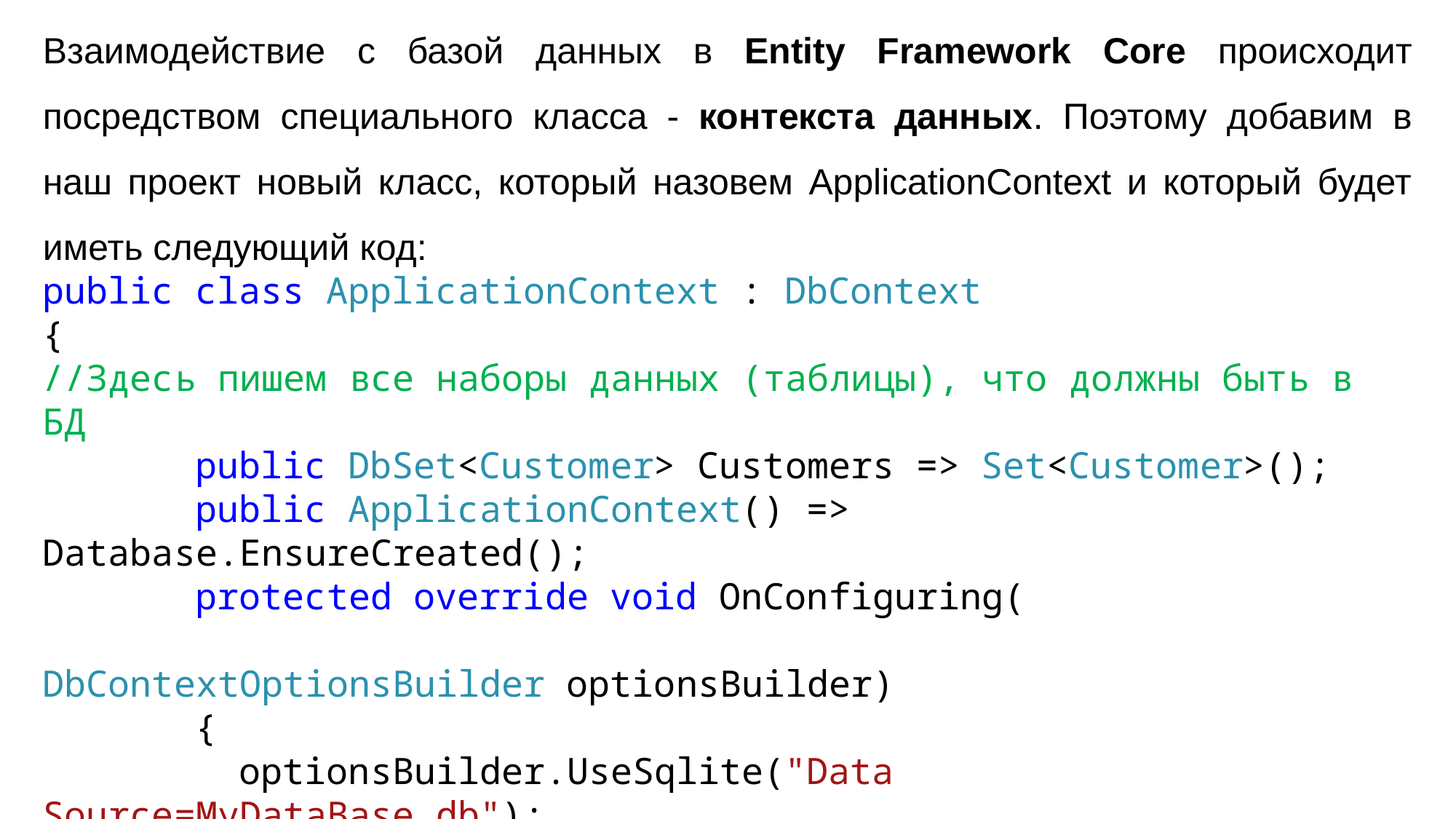

Взаимодействие с базой данных в Entity Framework Core происходит посредством специального класса - контекста данных. Поэтому добавим в наш проект новый класс, который назовем ApplicationContext и который будет иметь следующий код:
public class ApplicationContext : DbContext
{
//Здесь пишем все наборы данных (таблицы), что должны быть в БД
       public DbSet<Customer> Customers => Set<Customer>();
       public ApplicationContext() => Database.EnsureCreated();
       protected override void OnConfiguring(
									DbContextOptionsBuilder optionsBuilder)
       {
         optionsBuilder.UseSqlite("Data Source=MyDataBase.db");
       }
}